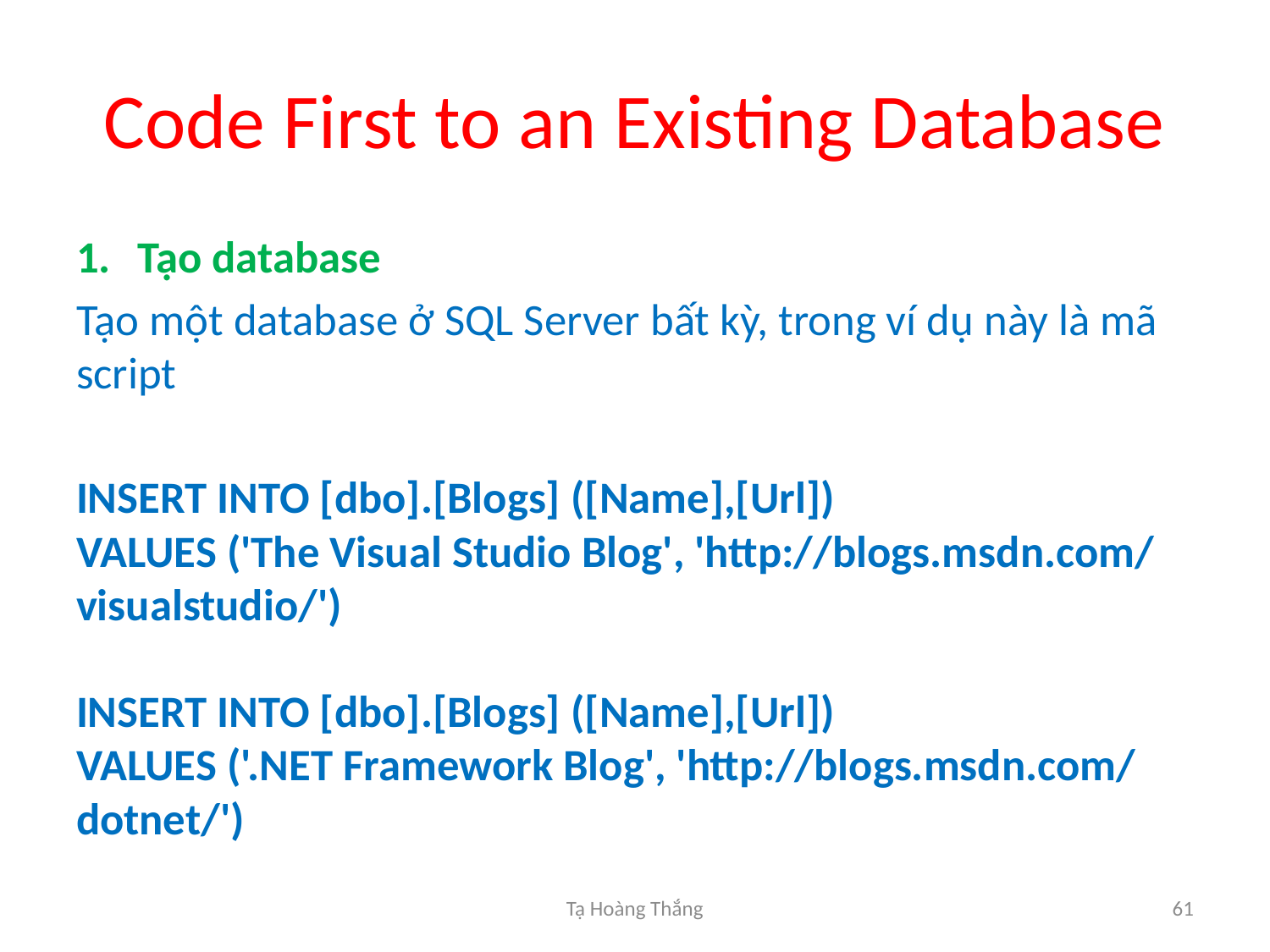

# Code First to an Existing Database
Tạo database
Tạo một database ở SQL Server bất kỳ, trong ví dụ này là mã script

INSERT INTO [dbo].[Blogs] ([Name],[Url]) 
VALUES ('The Visual Studio Blog', 'http://blogs.msdn.com/visualstudio/') 
 
INSERT INTO [dbo].[Blogs] ([Name],[Url]) 
VALUES ('.NET Framework Blog', 'http://blogs.msdn.com/dotnet/')

Tạ Hoàng Thắng
61